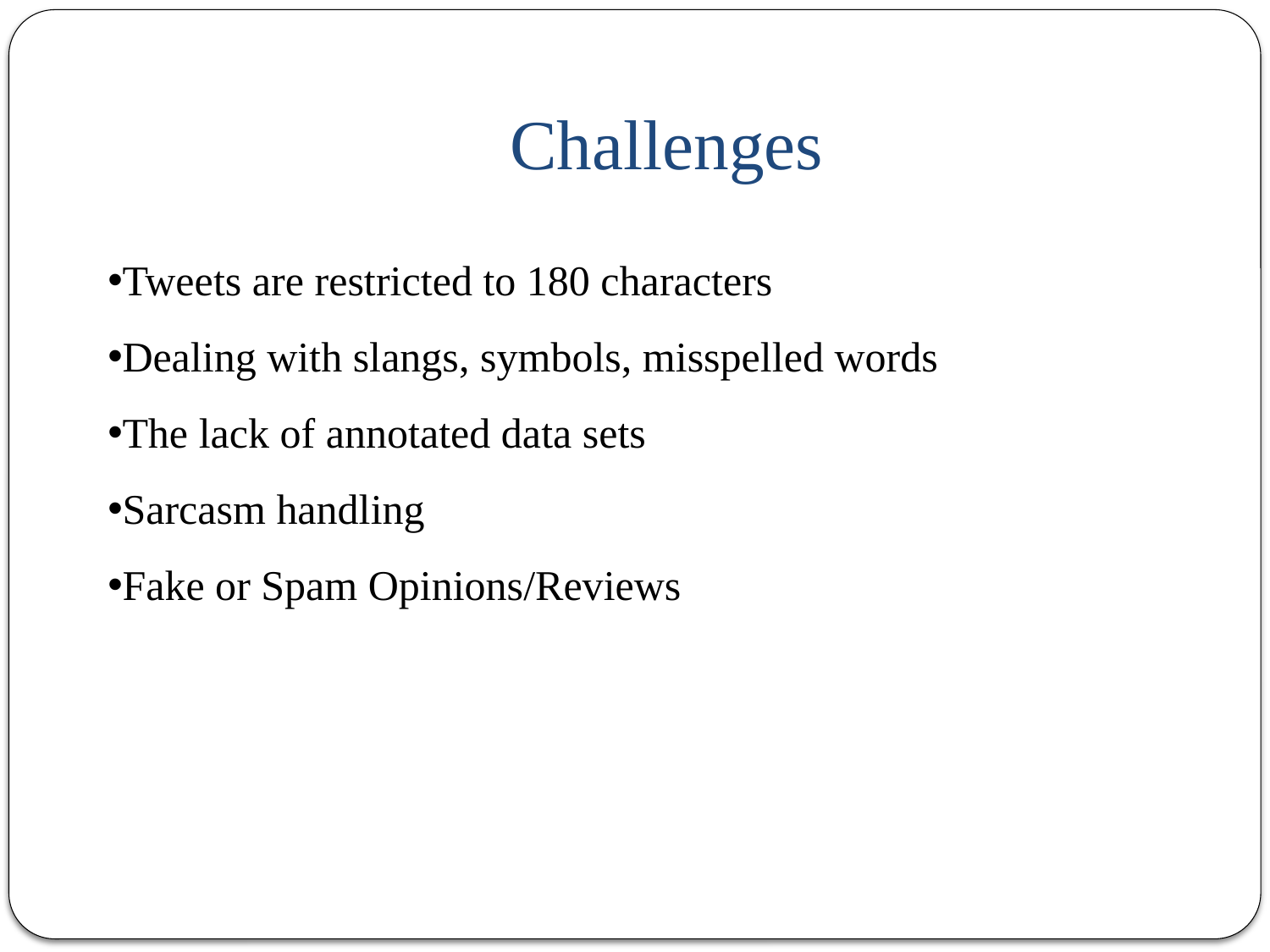

# Challenges
Tweets are restricted to 180 characters
Dealing with slangs, symbols, misspelled words
The lack of annotated data sets
Sarcasm handling
Fake or Spam Opinions/Reviews